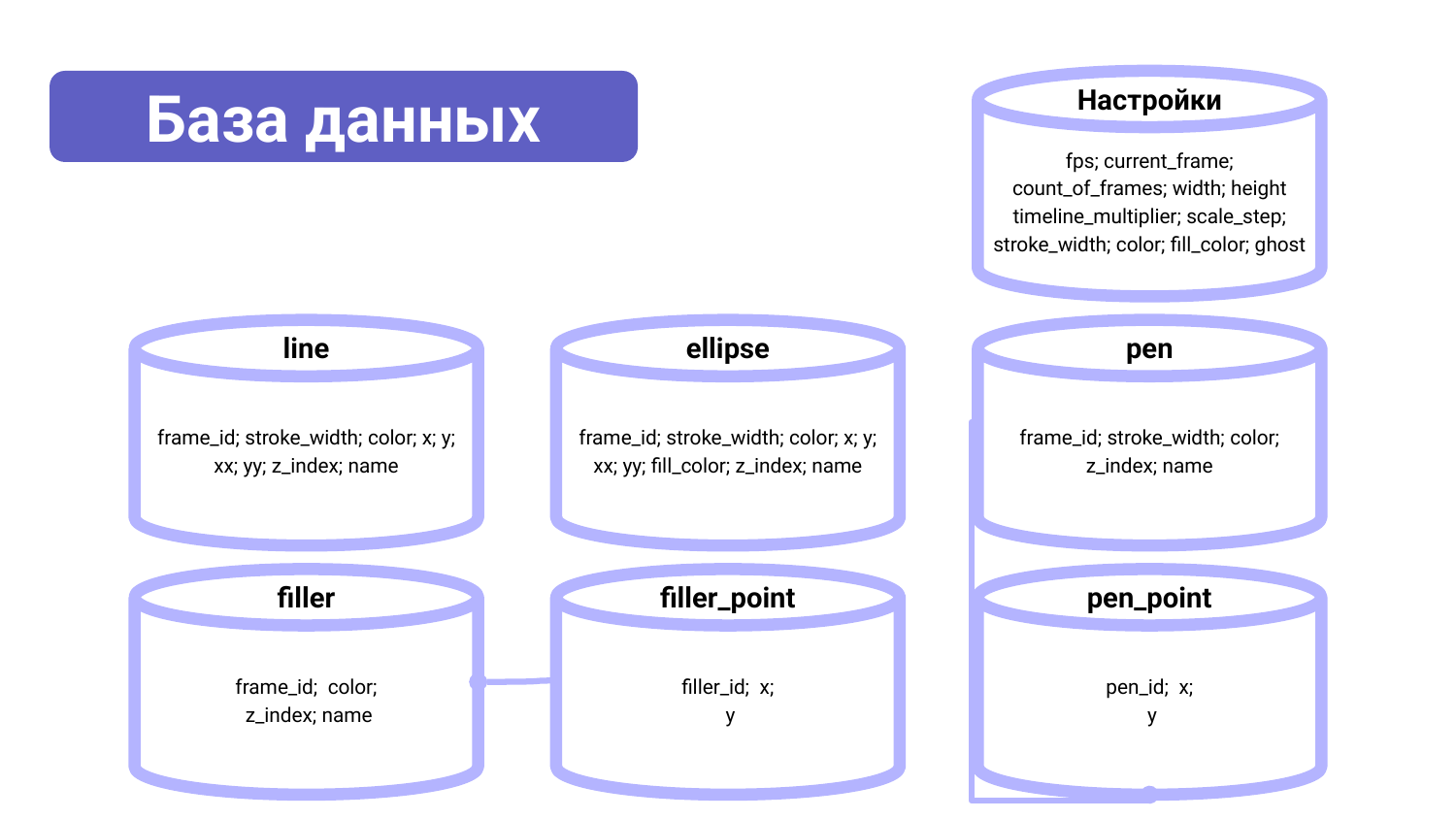

#
База данных

Настройки
fps; current_frame;
count_of_frames; width; height timeline_multiplier; scale_step; stroke_width; color; fill_color; ghost

pen
frame_id; stroke_width; color; z_index; name

line
frame_id; stroke_width; color; x; y; xx; yy; z_index; name

ellipse
frame_id; stroke_width; color; x; y; xx; yy; fill_color; z_index; name

pen_point
pen_id;  x;
 y

filler
frame_id;  color;
 z_index; name

filler_point
filler_id;  x;
 y